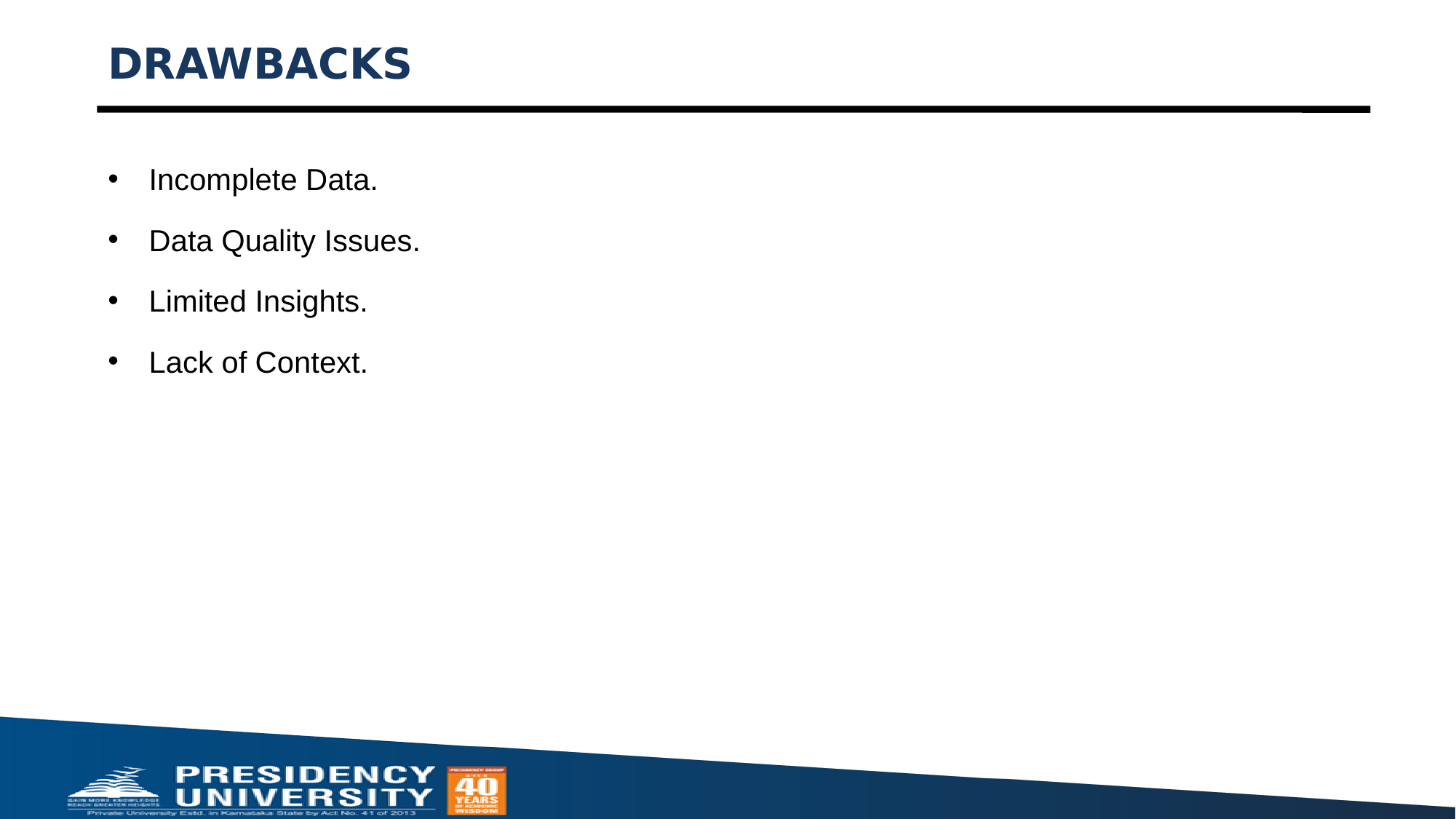

# DRAWBACKS
Incomplete Data.
Data Quality Issues.
Limited Insights.
Lack of Context.